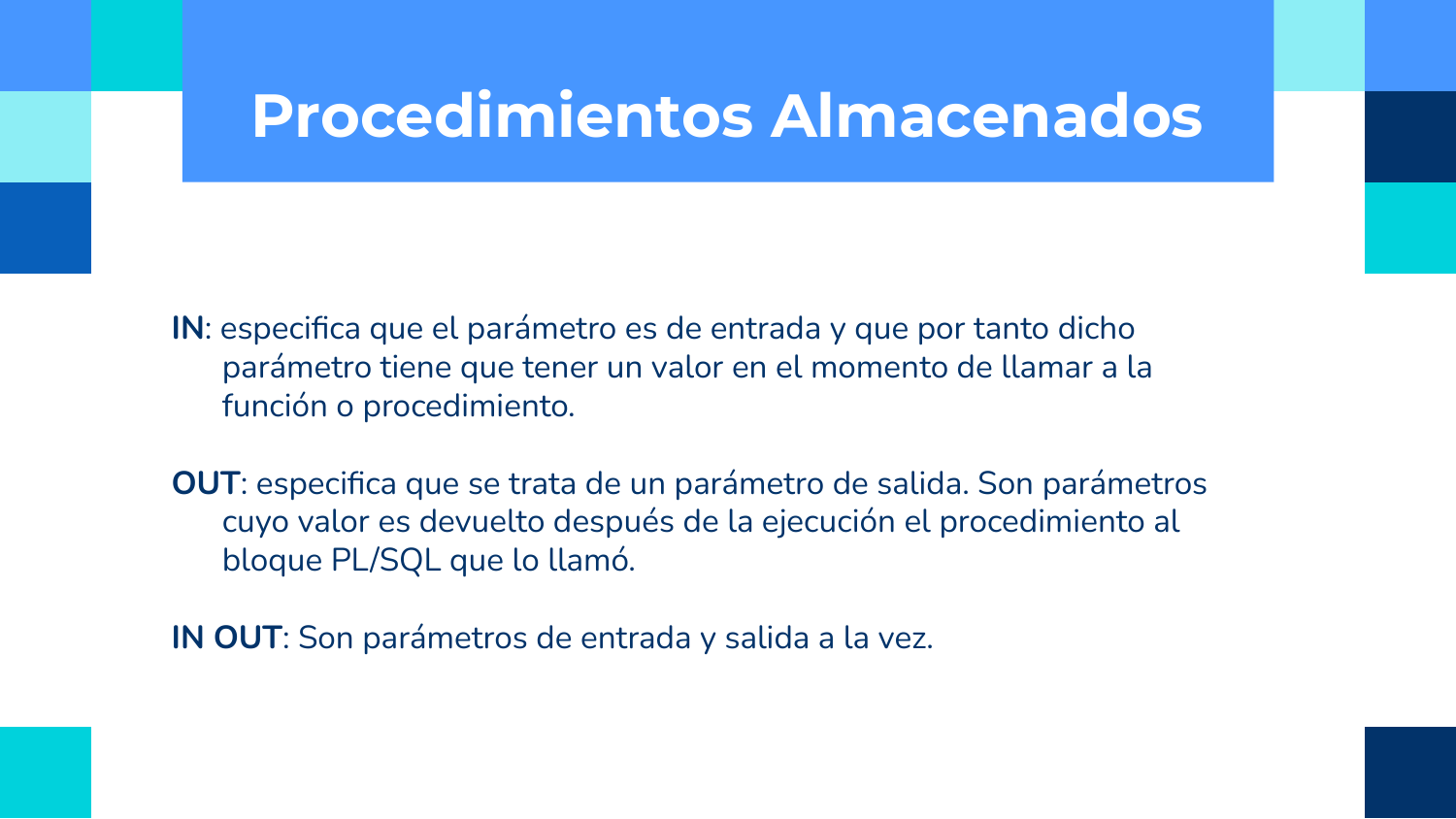

# Procedimientos Almacenados
IN: especifica que el parámetro es de entrada y que por tanto dicho parámetro tiene que tener un valor en el momento de llamar a la función o procedimiento.

OUT: especifica que se trata de un parámetro de salida. Son parámetros cuyo valor es devuelto después de la ejecución el procedimiento al bloque PL/SQL que lo llamó.

IN OUT: Son parámetros de entrada y salida a la vez.